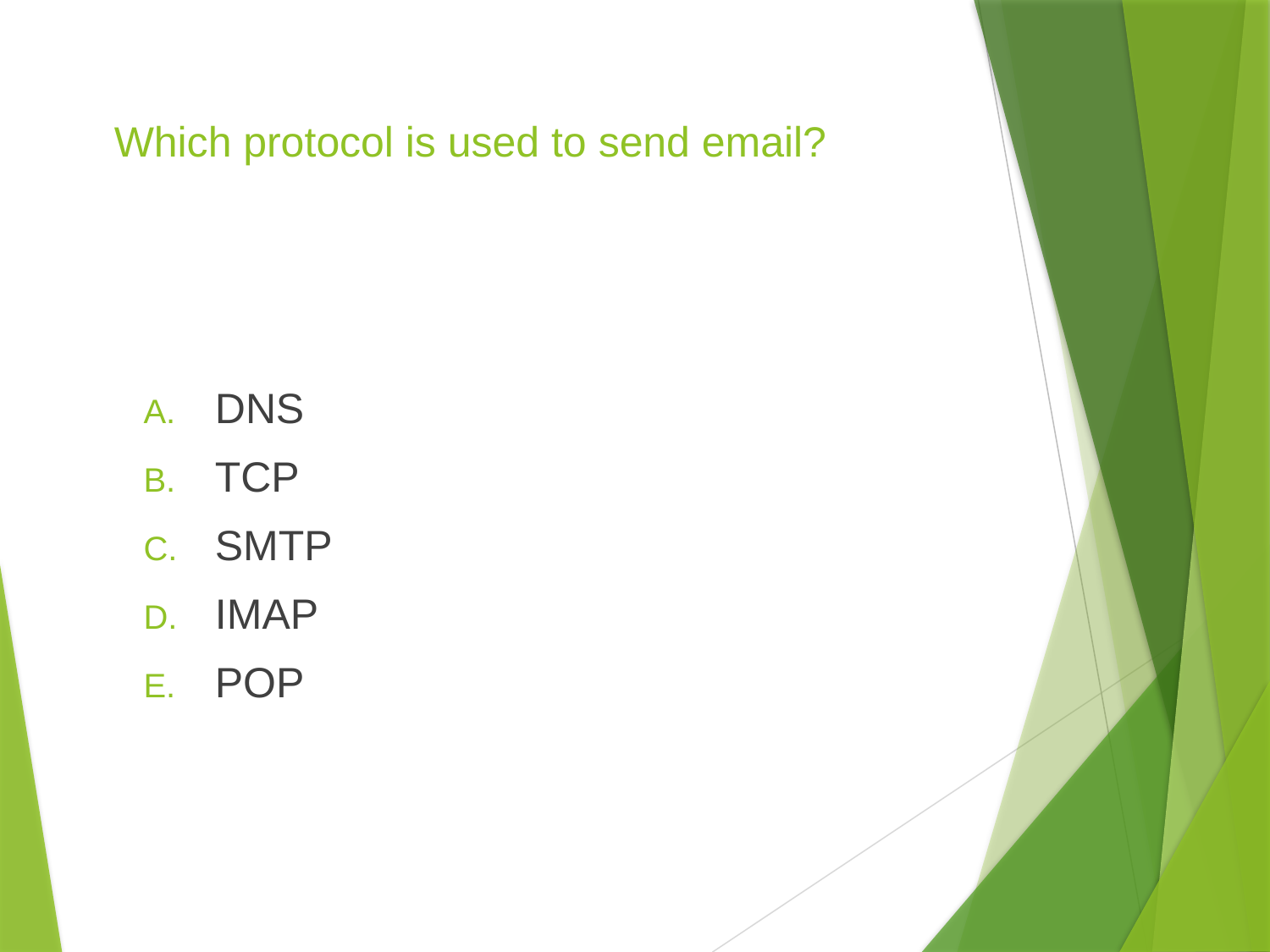

# Which protocol is used to send email?
DNS
TCP
SMTP
IMAP
POP